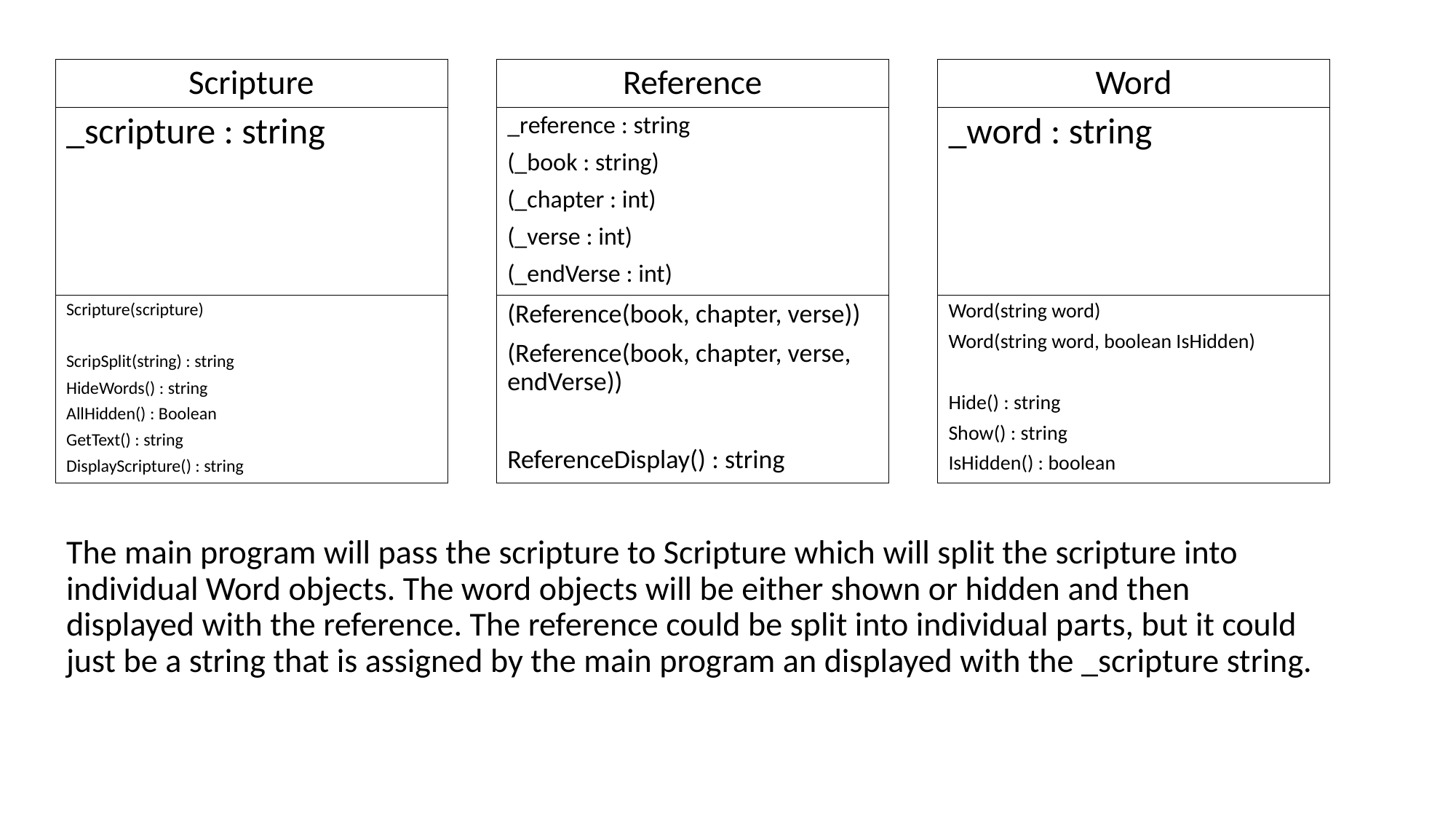

Word
Scripture
Reference
_word : string

_reference : string
(_book : string)
(_chapter : int)
(_verse : int)
(_endVerse : int)
_scripture : string
Word(string word)
Word(string word, boolean IsHidden)

Hide() : string
Show() : string
IsHidden() : boolean
Scripture(scripture)

ScripSplit(string) : string
HideWords() : string
AllHidden() : Boolean
GetText() : string
DisplayScripture() : string
(Reference(book, chapter, verse))
(Reference(book, chapter, verse, endVerse))

ReferenceDisplay() : string
The main program will pass the scripture to Scripture which will split the scripture into individual Word objects. The word objects will be either shown or hidden and then displayed with the reference. The reference could be split into individual parts, but it could just be a string that is assigned by the main program an displayed with the _scripture string.